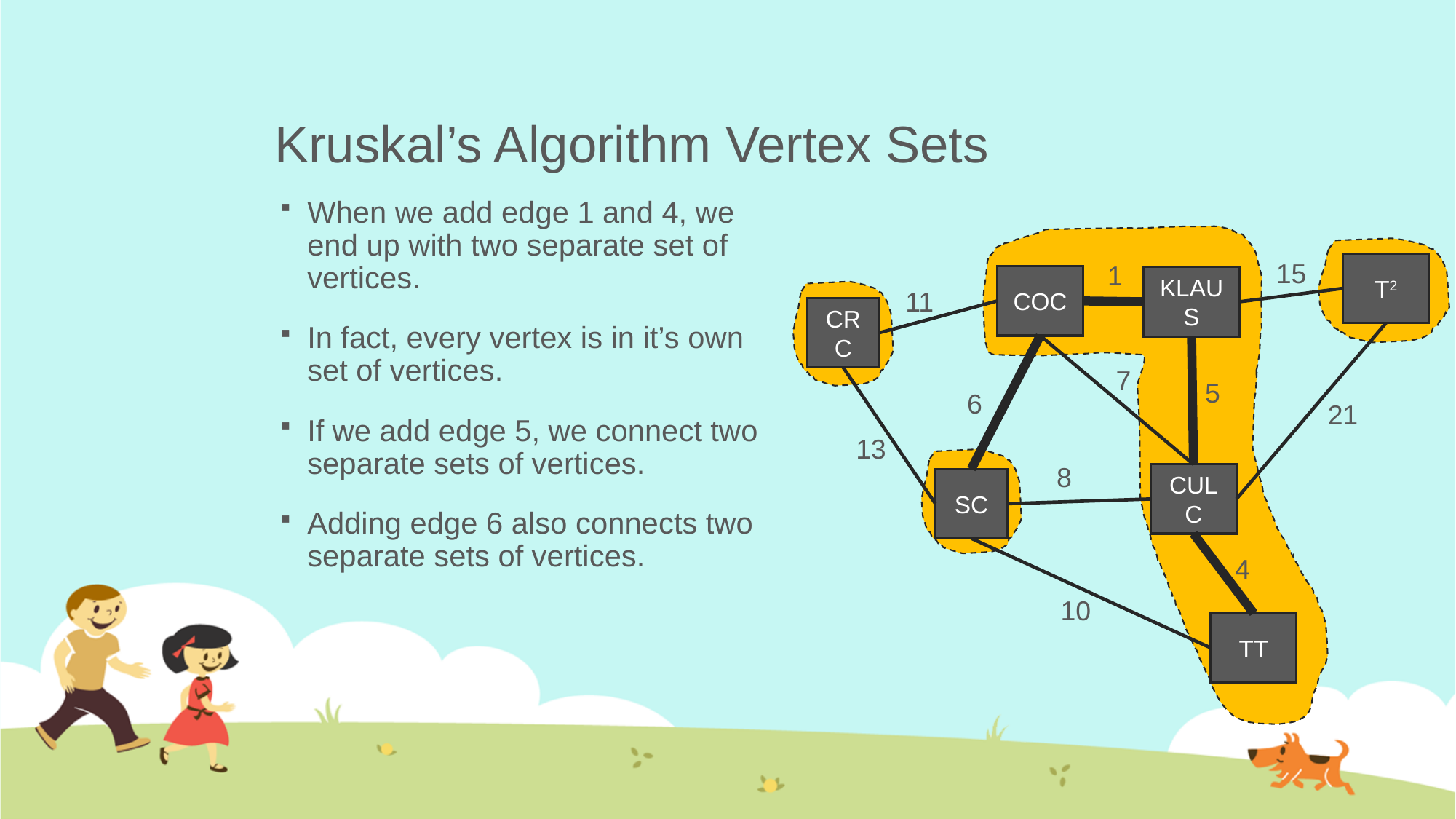

# Kruskal’s Algorithm Vertex Sets
When we add edge 1 and 4, we end up with two separate set of vertices.
In fact, every vertex is in it’s own set of vertices.
If we add edge 5, we connect two separate sets of vertices.
Adding edge 6 also connects two separate sets of vertices.

15
1
T2
COC
KLAUS
11

CRC
7
5
6
21
13

8
CULC
SC
4
10
TT